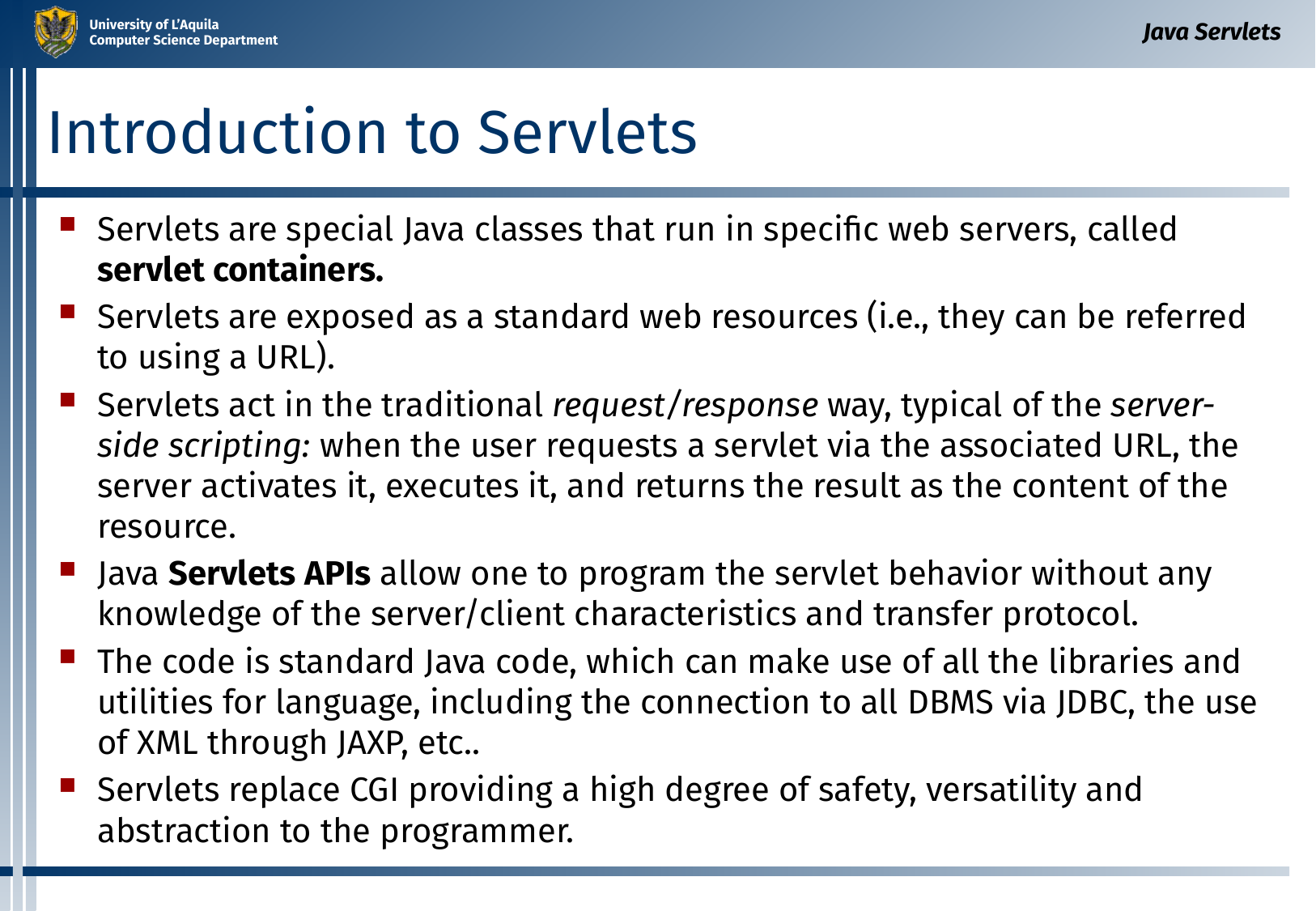

Java Servlets
# Introduction to Servlets
Servlets are special Java classes that run in specific web servers, called servlet containers.
Servlets are exposed as a standard web resources (i.e., they can be referred to using a URL).
Servlets act in the traditional request/response way, typical of the server-side scripting: when the user requests a servlet via the associated URL, the server activates it, executes it, and returns the result as the content of the resource.
Java Servlets APIs allow one to program the servlet behavior without any knowledge of the server/client characteristics and transfer protocol.
The code is standard Java code, which can make use of all the libraries and utilities for language, including the connection to all DBMS via JDBC, the use of XML through JAXP, etc..
Servlets replace CGI providing a high degree of safety, versatility and abstraction to the programmer.